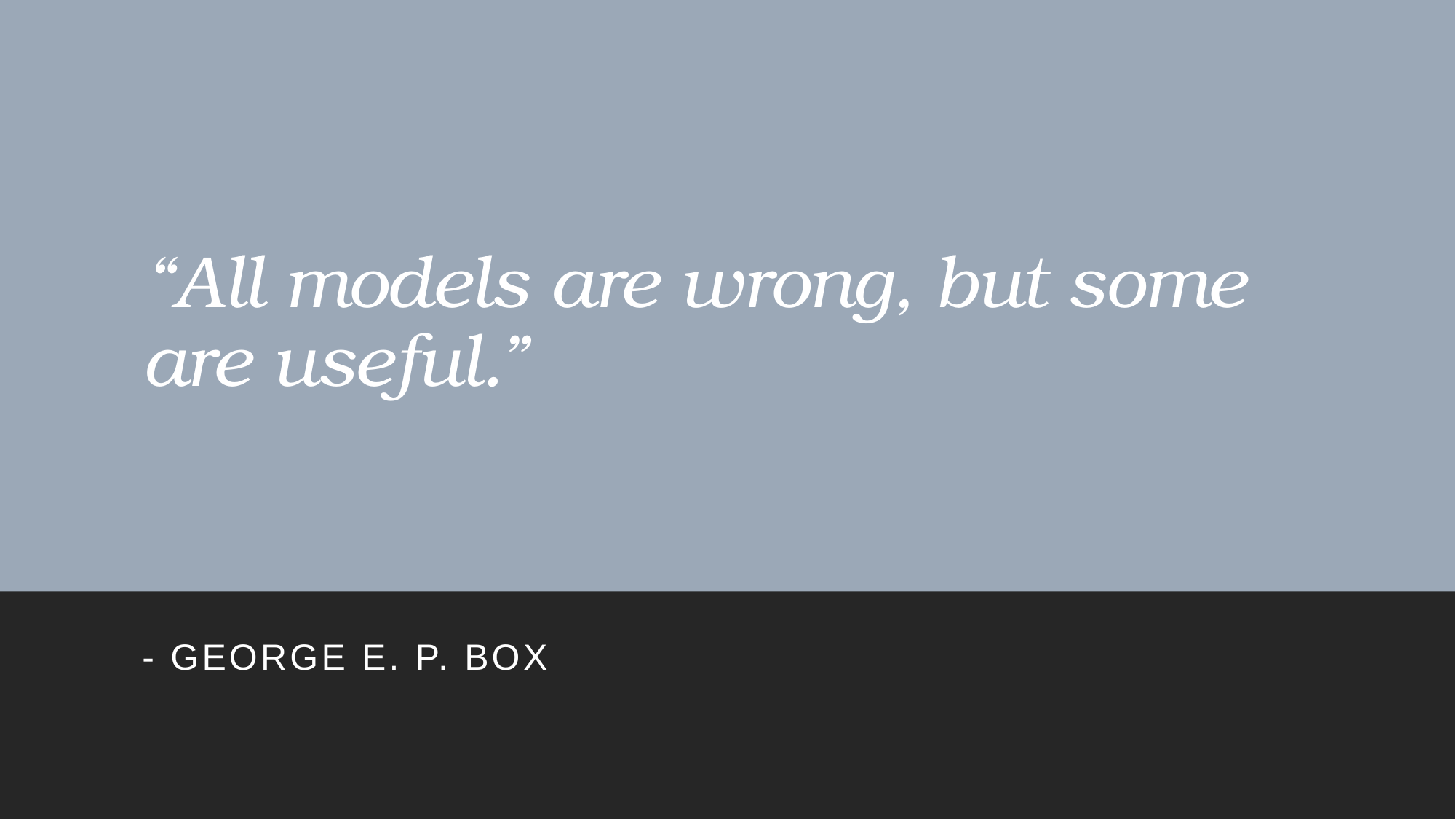

# “All models are wrong, but some are useful.”

- George E. P. Box